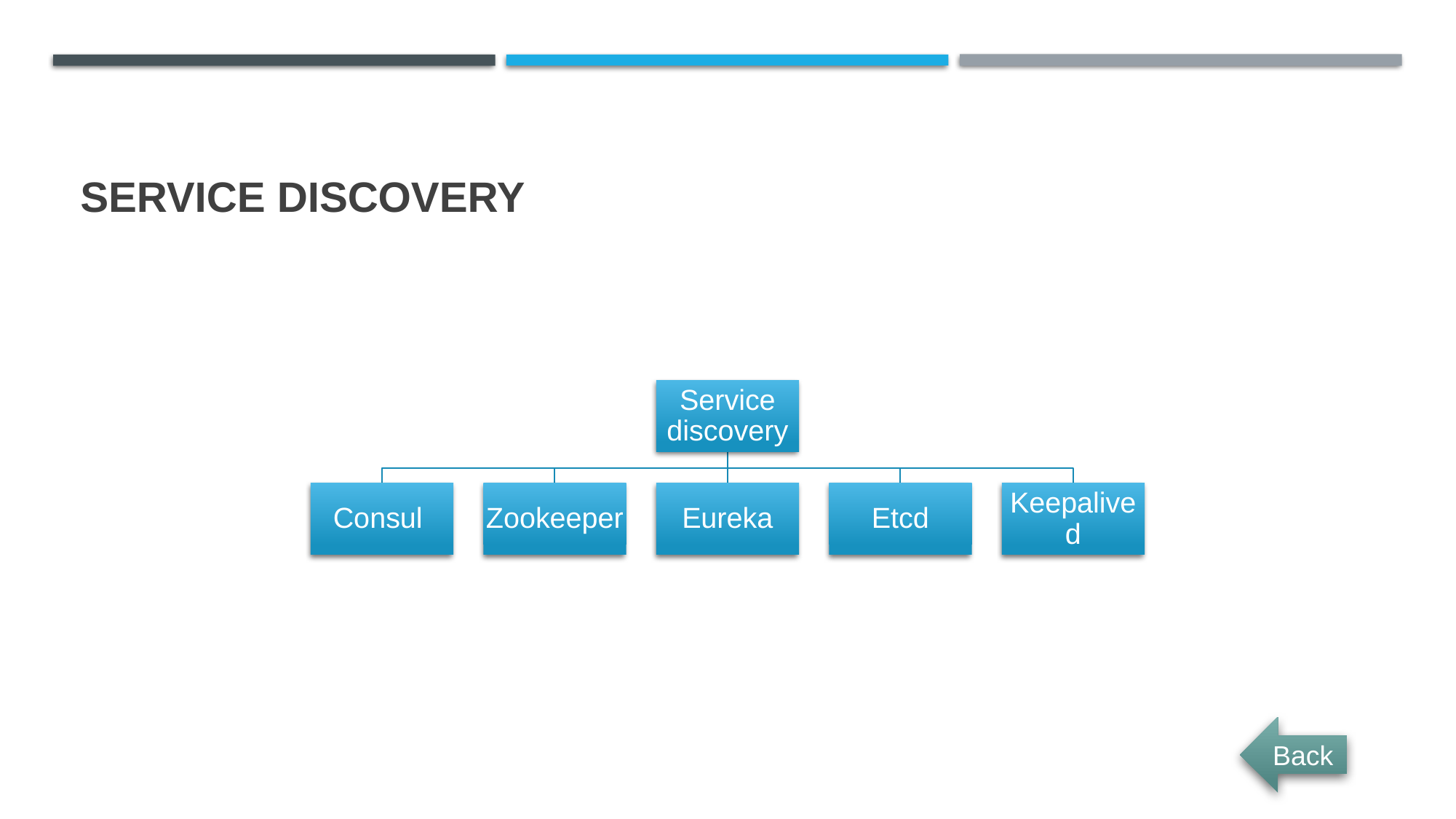

# Service discovery
Service discovery
Consul
Zookeeper
Eureka
Etcd
Keepalived
Back